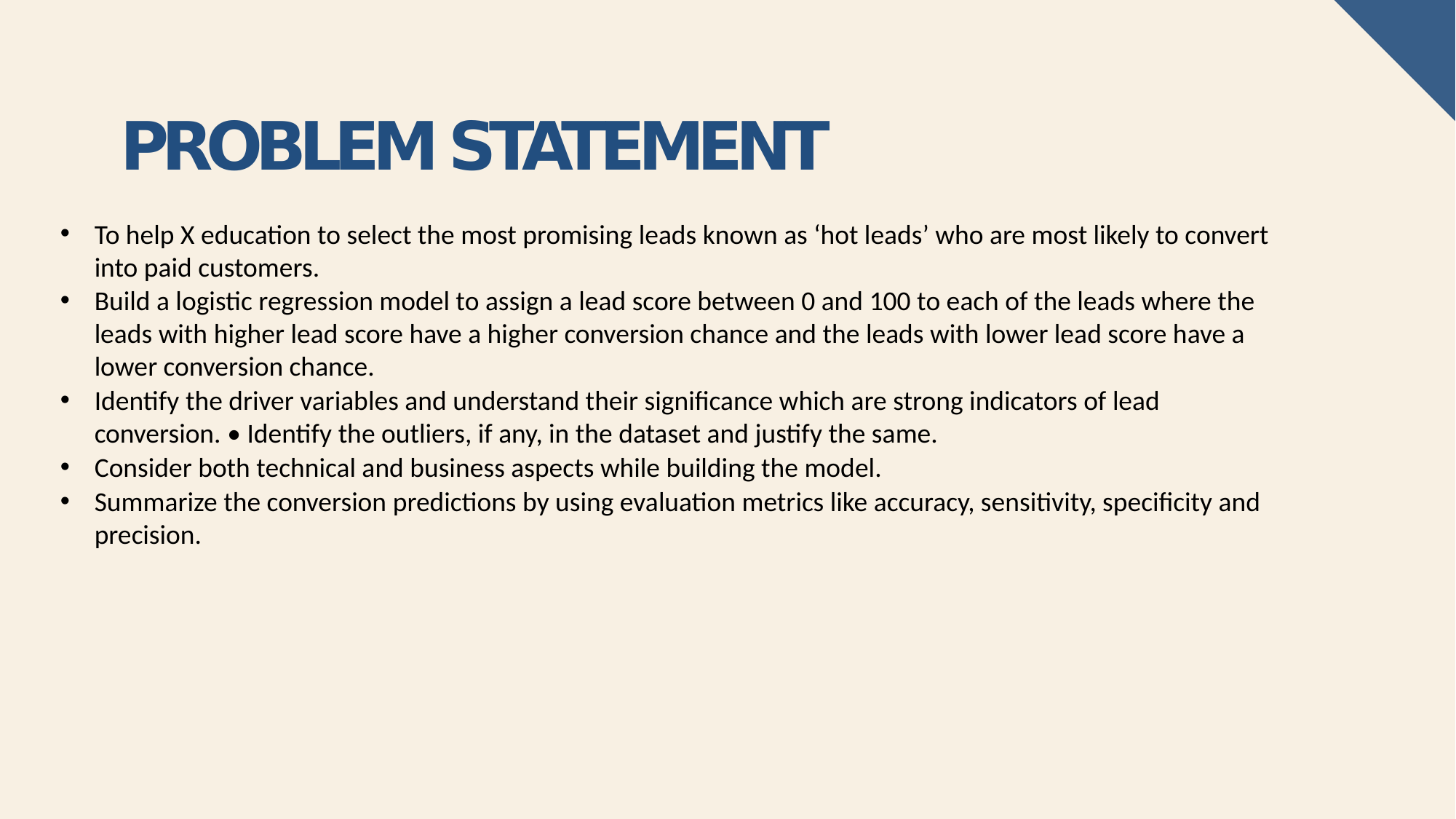

# PROBLEM STATEMENT

To help X education to select the most promising leads known as ‘hot leads’ who are most likely to convert into paid customers.
Build a logistic regression model to assign a lead score between 0 and 100 to each of the leads where the leads with higher lead score have a higher conversion chance and the leads with lower lead score have a lower conversion chance.
Identify the driver variables and understand their significance which are strong indicators of lead conversion. • Identify the outliers, if any, in the dataset and justify the same.
Consider both technical and business aspects while building the model.
Summarize the conversion predictions by using evaluation metrics like accuracy, sensitivity, specificity and precision.